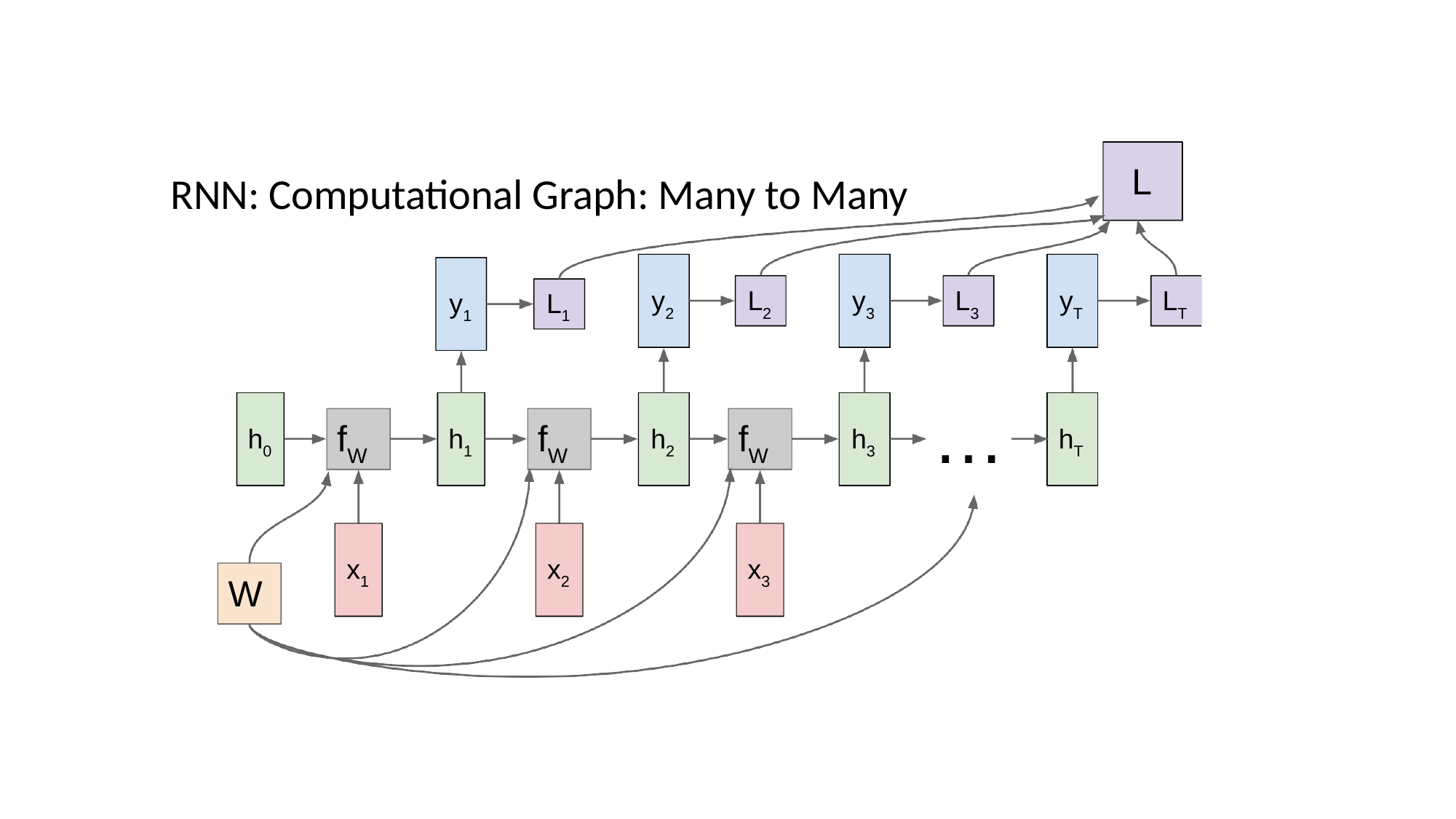

#

L
RNN: Computational Graph: Many to Many

L2
L3
LT
y2
y3
yT
L1
y1
…
fW
fW
fW
h0
h1
h2
h3
hT
x1
x2
x3
W